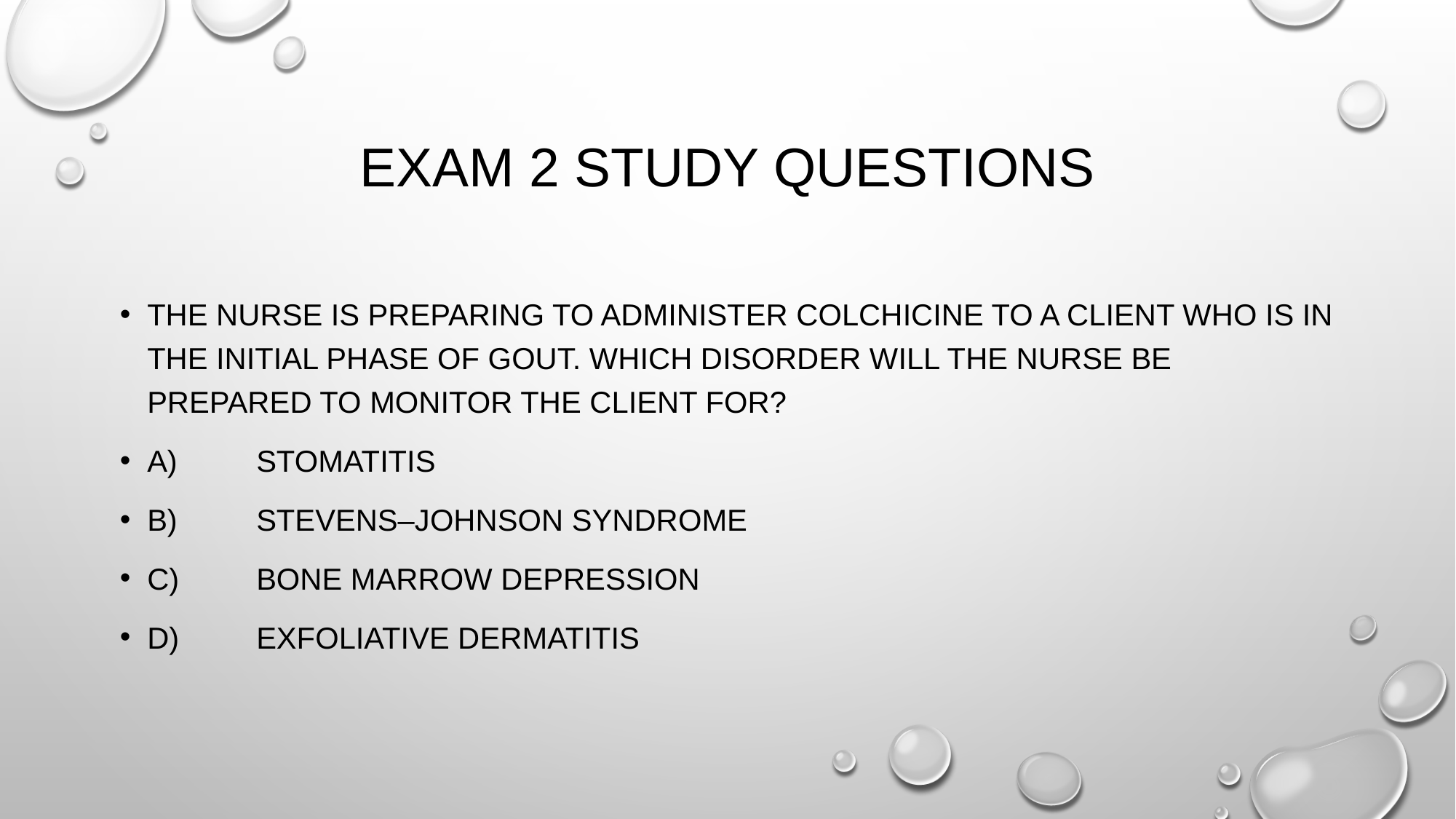

# Exam 2 study questions
The nurse is preparing to administer colchicine to a client who is in the initial phase of gout. Which disorder will the nurse be prepared to monitor the client for?
A)	Stomatitis
B)	Stevens–Johnson syndrome
C)	Bone marrow depression
D)	Exfoliative dermatitis